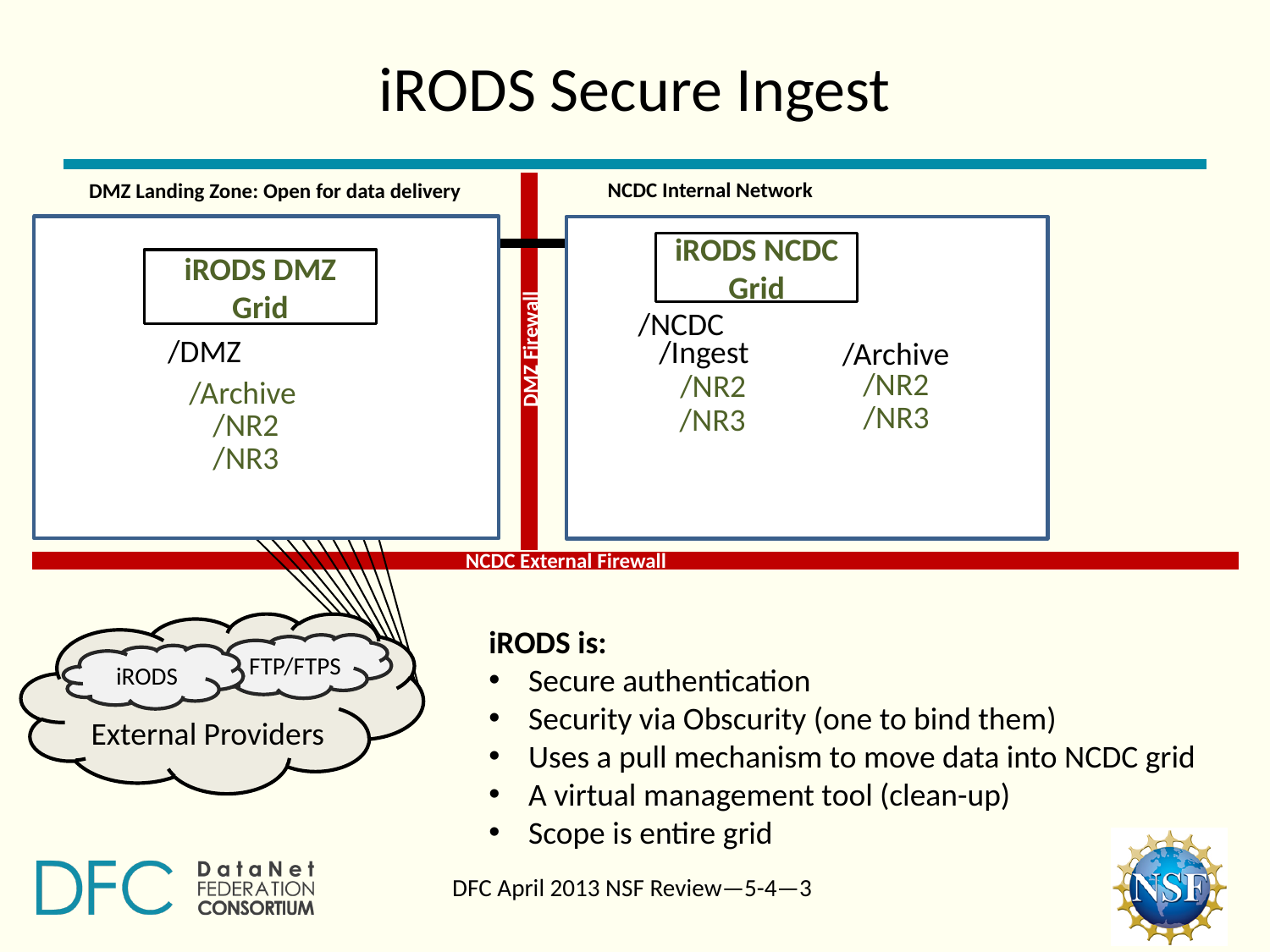

# iRODS Secure Ingest
NCDC Internal Network
DMZ Landing Zone: Open for data delivery
ftp

iRODS NCDC Grid
/NCDC
/Ingest
/Archive
/NR2
/NR2
/NR3
/NR3

Tape
iRODS DMZ Grid
/DMZ
/Archive
/NR2
/NR3
ftp1
ftp2
ftp3
HDSS
ingest1
ftp4
ftp5
DMZ Firewall
ingest2
Disk Cache
FTP Load Balance
FTP PUSH/PULL
NCDC External Firewall
External Providers
iRODS is:
Secure authentication
Security via Obscurity (one to bind them)
Uses a pull mechanism to move data into NCDC grid
A virtual management tool (clean-up)
Scope is entire grid
FTP/FTPS
iRODS
DFC April 2013 NSF Review—5-4—3